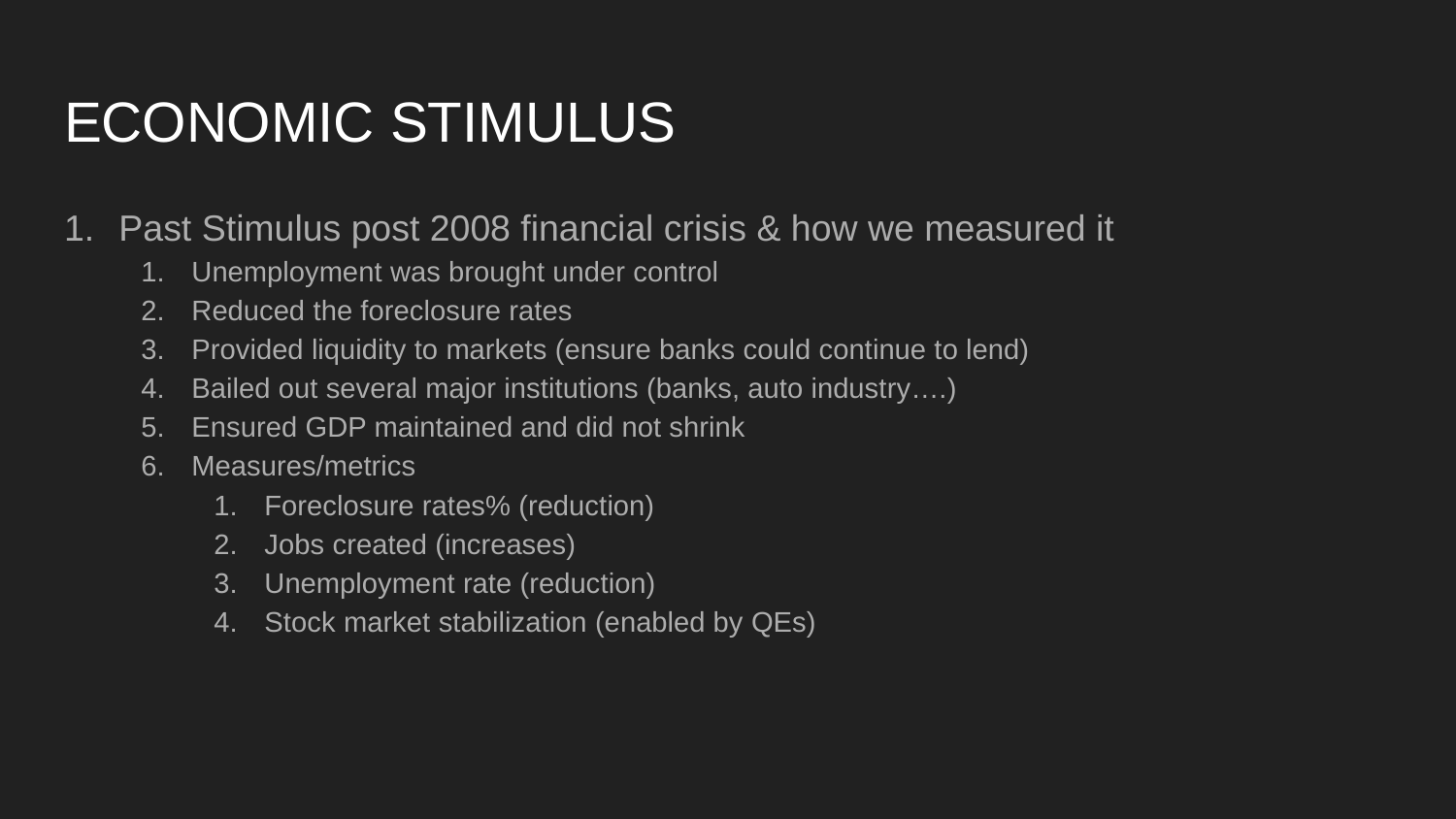

# ECONOMIC STIMULUS
Past Stimulus post 2008 financial crisis & how we measured it
Unemployment was brought under control
Reduced the foreclosure rates
Provided liquidity to markets (ensure banks could continue to lend)
Bailed out several major institutions (banks, auto industry….)
Ensured GDP maintained and did not shrink
Measures/metrics
Foreclosure rates% (reduction)
Jobs created (increases)
Unemployment rate (reduction)
Stock market stabilization (enabled by QEs)